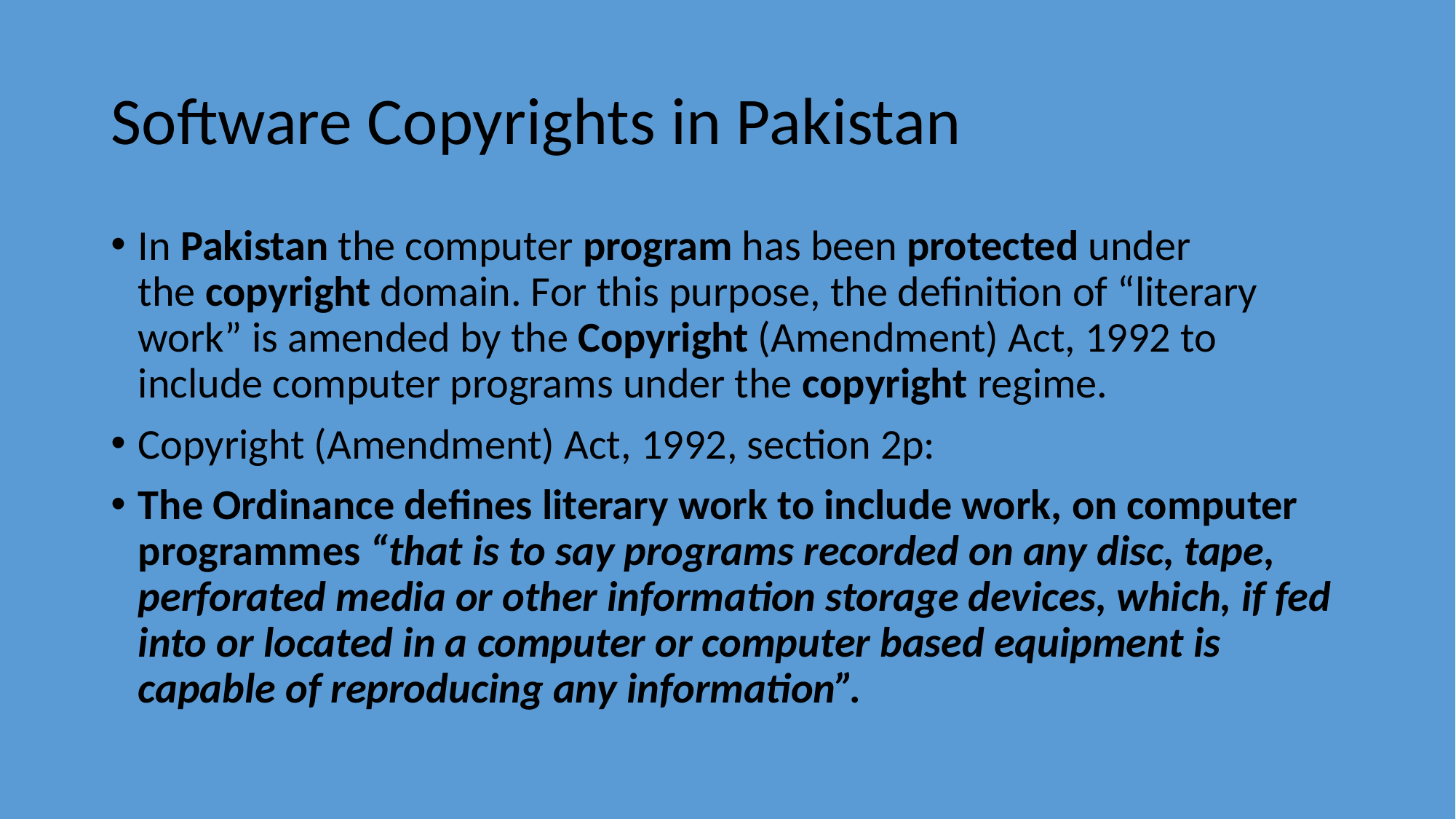

# Software Copyrights in Pakistan
In Pakistan the computer program has been protected under the copyright domain. For this purpose, the definition of “literary work” is amended by the Copyright (Amendment) Act, 1992 to include computer programs under the copyright regime.
Copyright (Amendment) Act, 1992, section 2p:
The Ordinance defines literary work to include work, on computer programmes “that is to say programs recorded on any disc, tape, perforated media or other information storage devices, which, if fed into or located in a computer or computer based equipment is capable of reproducing any information”.